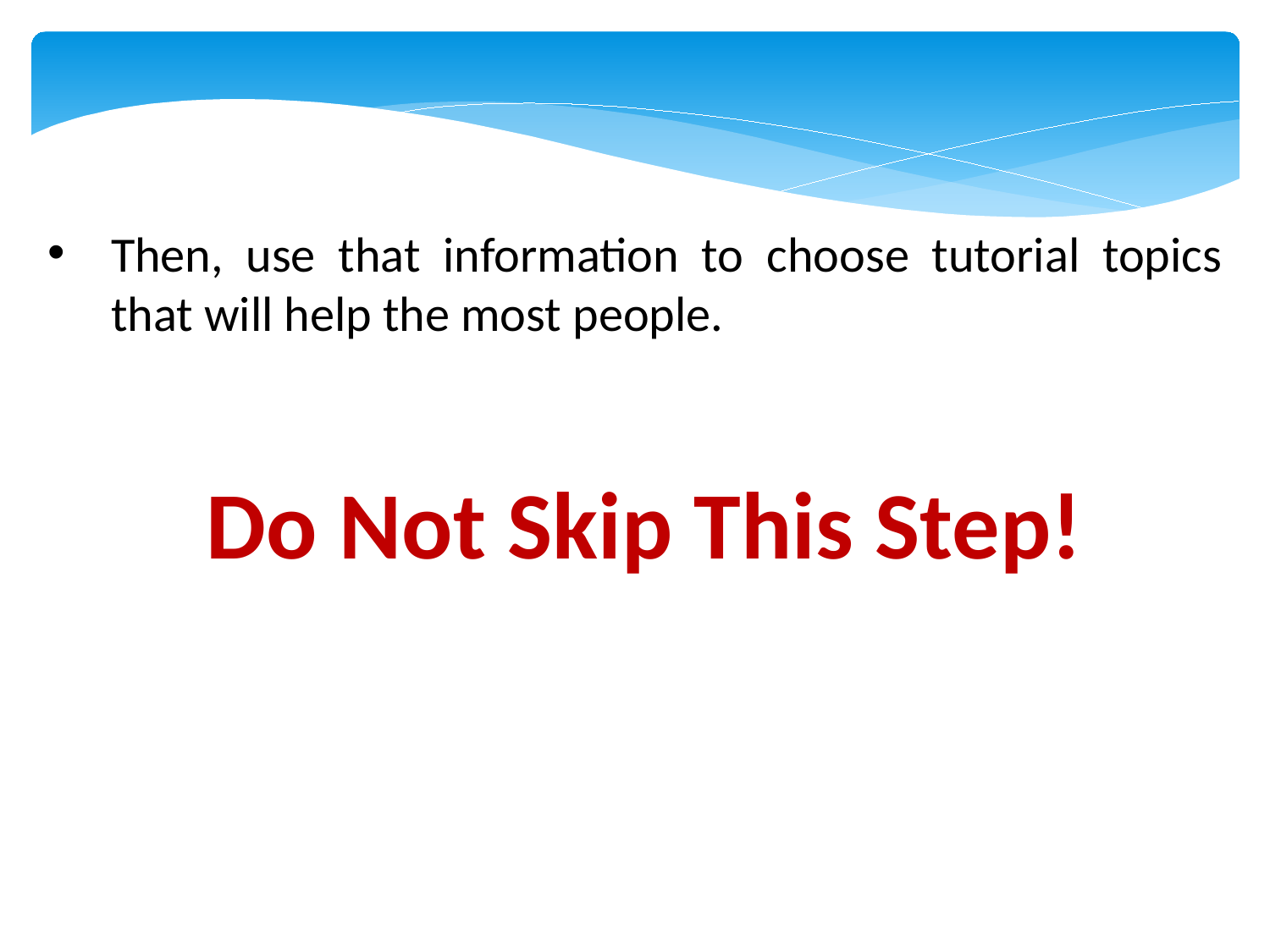

Then, use that information to choose tutorial topics that will help the most people.
Do Not Skip This Step!